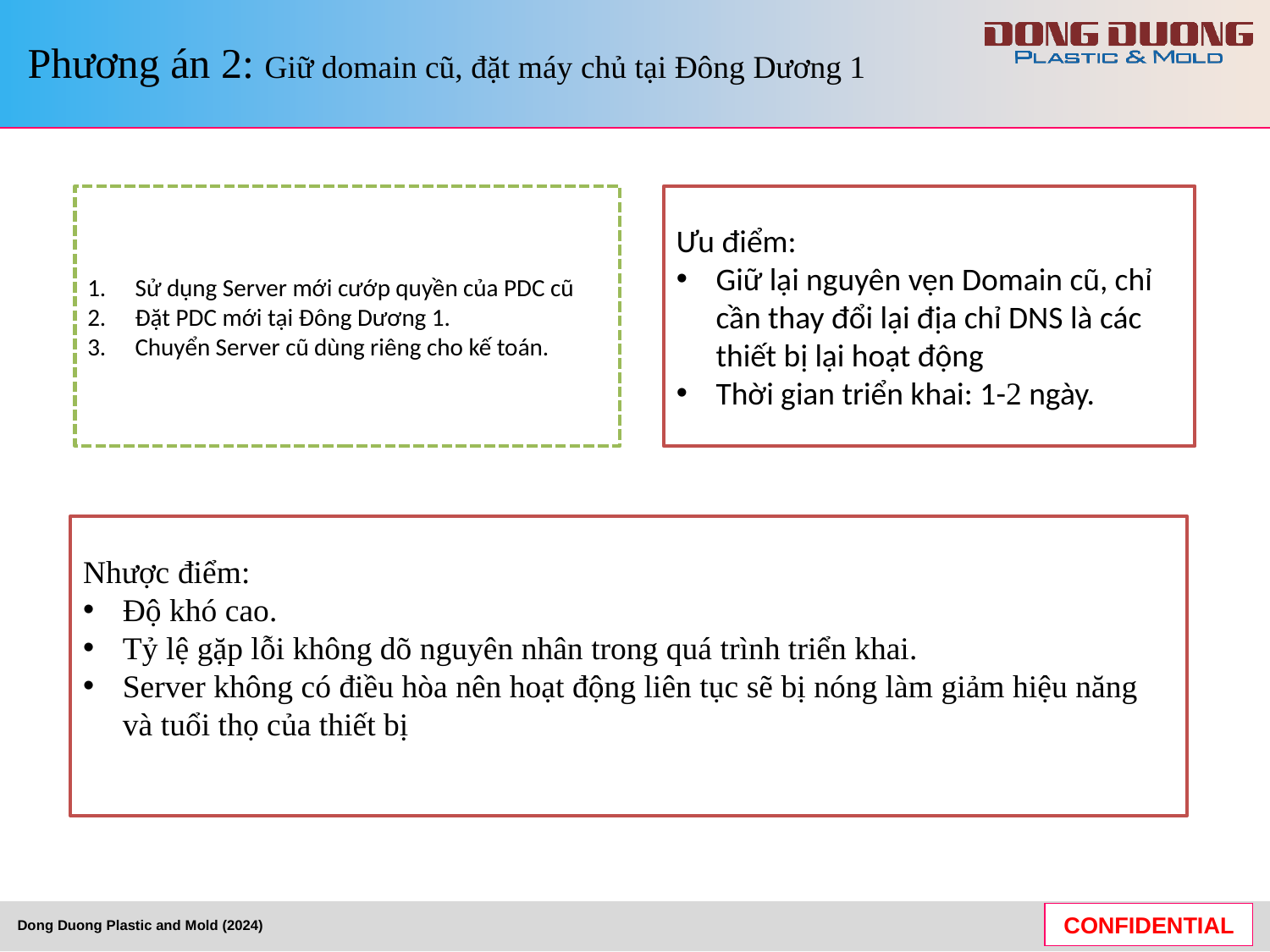

Phương án 2: Giữ domain cũ, đặt máy chủ tại Đông Dương 1

Sử dụng Server mới cướp quyền của PDC cũ
Đặt PDC mới tại Đông Dương 1.
Chuyển Server cũ dùng riêng cho kế toán.
Ưu điểm:
Giữ lại nguyên vẹn Domain cũ, chỉ cần thay đổi lại địa chỉ DNS là các thiết bị lại hoạt động
Thời gian triển khai: 1-2 ngày.
Nhược điểm:
Độ khó cao.
Tỷ lệ gặp lỗi không dõ nguyên nhân trong quá trình triển khai.
Server không có điều hòa nên hoạt động liên tục sẽ bị nóng làm giảm hiệu năng và tuổi thọ của thiết bị